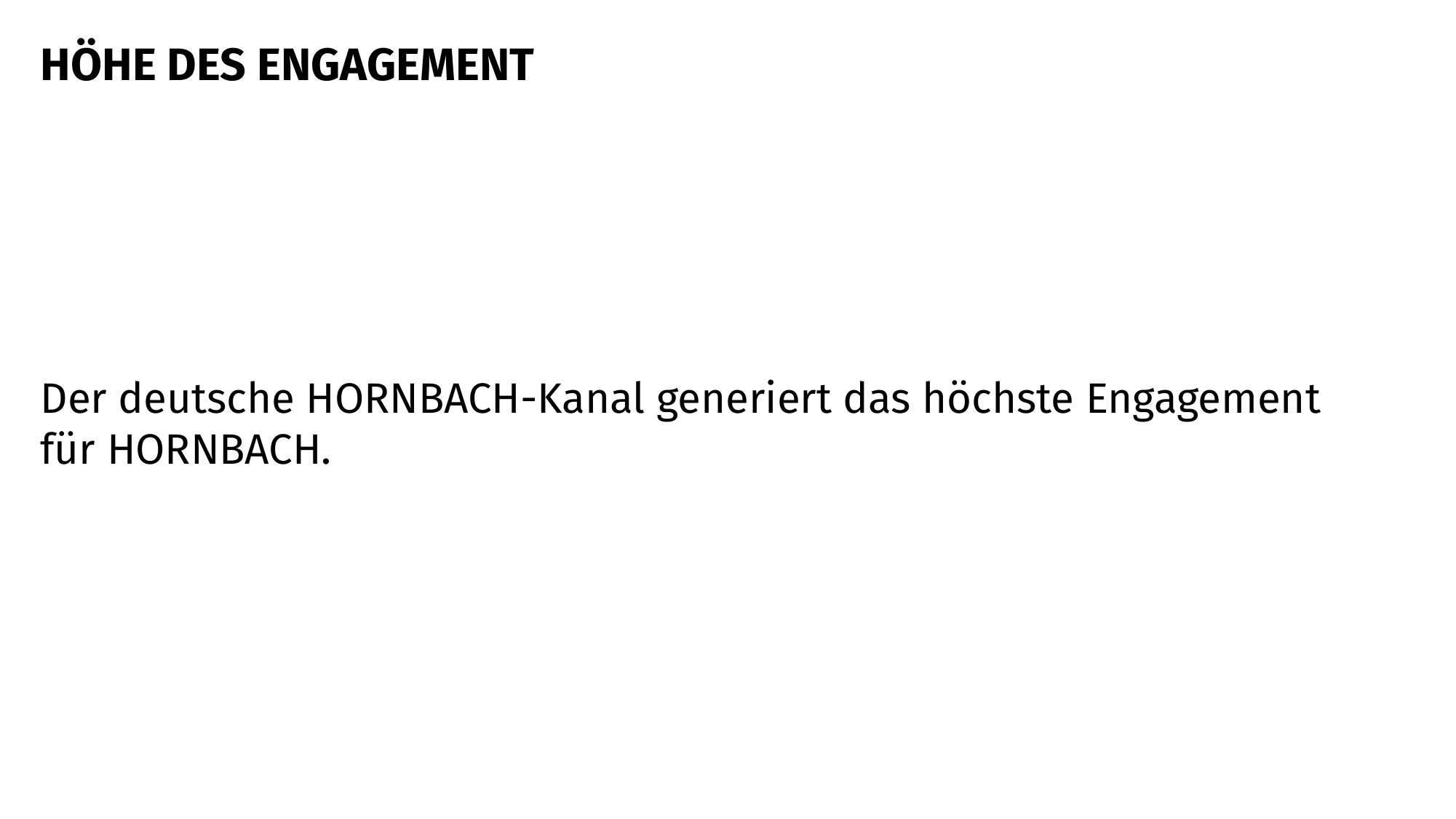

HÖHE DES ENGAGEMENT
Der deutsche HORNBACH-Kanal generiert das höchste Engagement für HORNBACH.